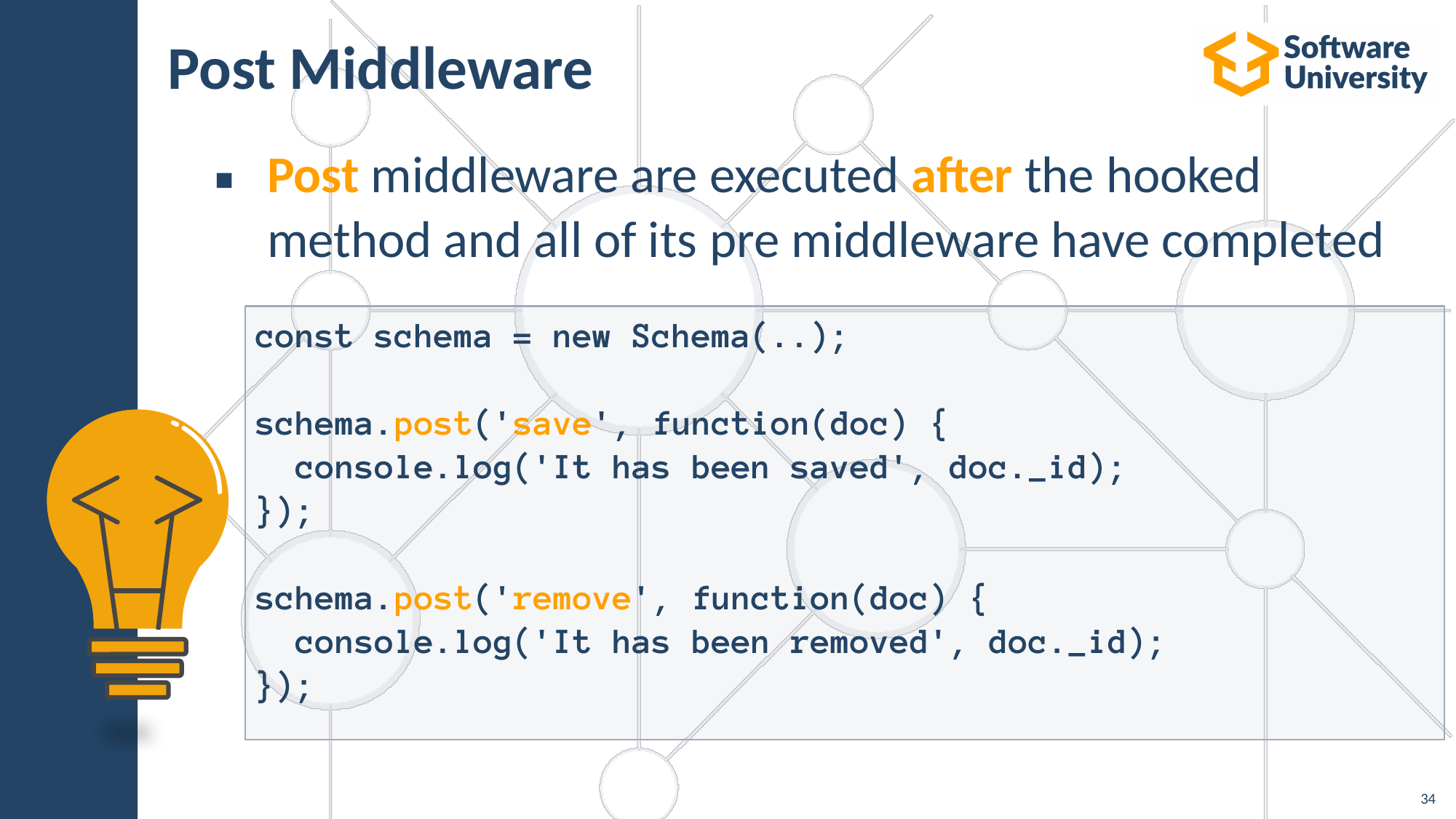

# Post Middleware
Post middleware are executed after the hooked method and all of its pre middleware have completed
const schema = new Schema(..);

schema.post('save', function(doc) {
  console.log('It has been saved', doc._id);
});

schema.post('remove', function(doc) {
  console.log('It has been removed', doc._id);
});
34